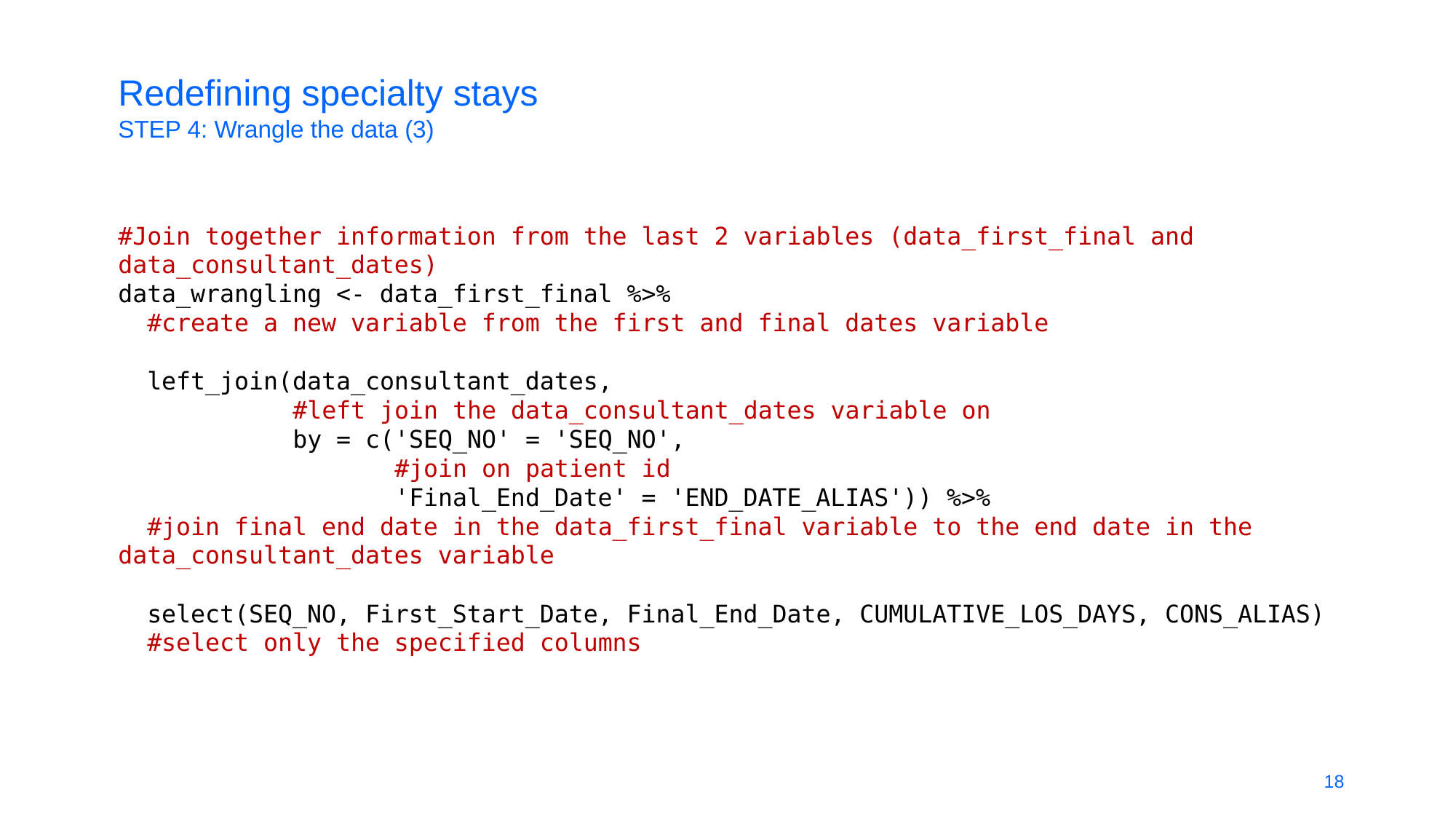

Redefining specialty stays
STEP 4: Wrangle the data (3)

#Join together information from the last 2 variables (data_first_final and data_consultant_dates)
data_wrangling <- data_first_final %>%
  #create a new variable from the first and final dates variable

  left_join(data_consultant_dates,
            #left join the data_consultant_dates variable on
            by = c('SEQ_NO' = 'SEQ_NO',
                   #join on patient id
                   'Final_End_Date' = 'END_DATE_ALIAS')) %>%
  #join final end date in the data_first_final variable to the end date in the data_consultant_dates variable

  select(SEQ_NO, First_Start_Date, Final_End_Date, CUMULATIVE_LOS_DAYS, CONS_ALIAS)
  #select only the specified columns

18